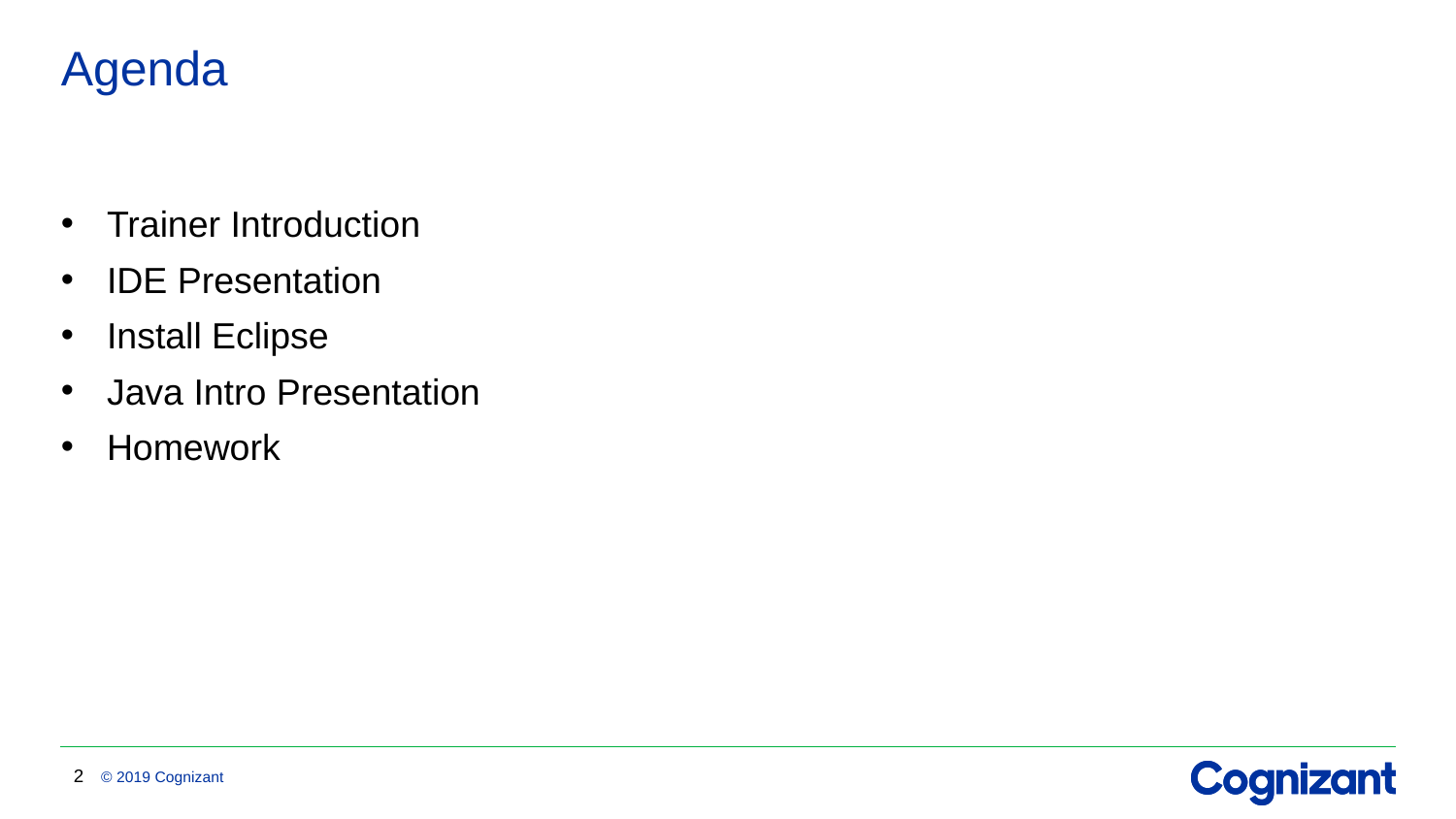

# Agenda
Trainer Introduction
IDE Presentation
Install Eclipse
Java Intro Presentation
Homework

2